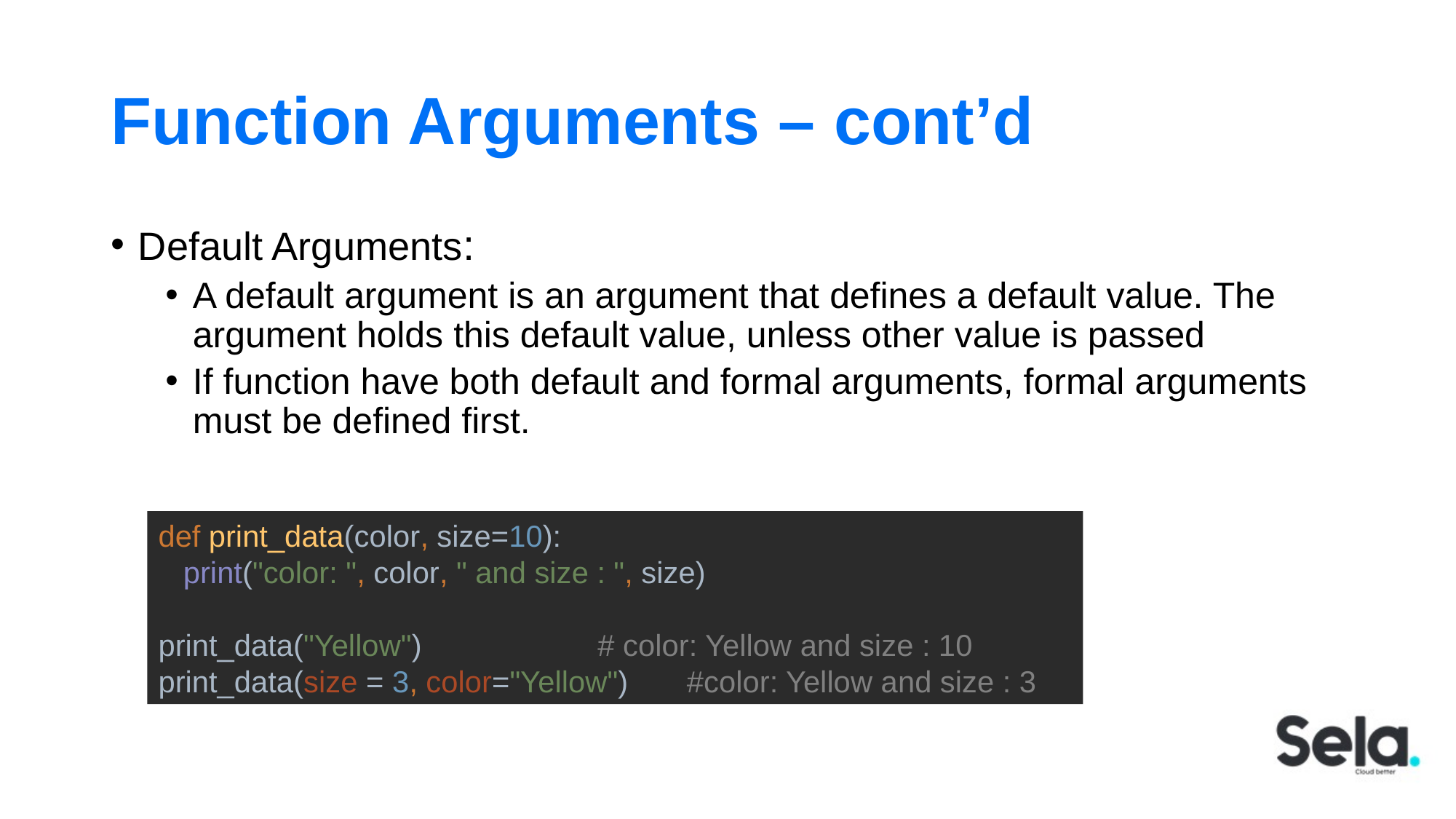

# Function Arguments – cont’d
Default Arguments:
A default argument is an argument that defines a default value. The argument holds this default value, unless other value is passed
If function have both default and formal arguments, formal arguments must be defined first.
def print_data(color, size=10):
   print("color: ", color, " and size : ", size)
print_data("Yellow")                     # color: Yellow and size : 10
print_data(size = 3, color="Yellow")       #color: Yellow and size : 3